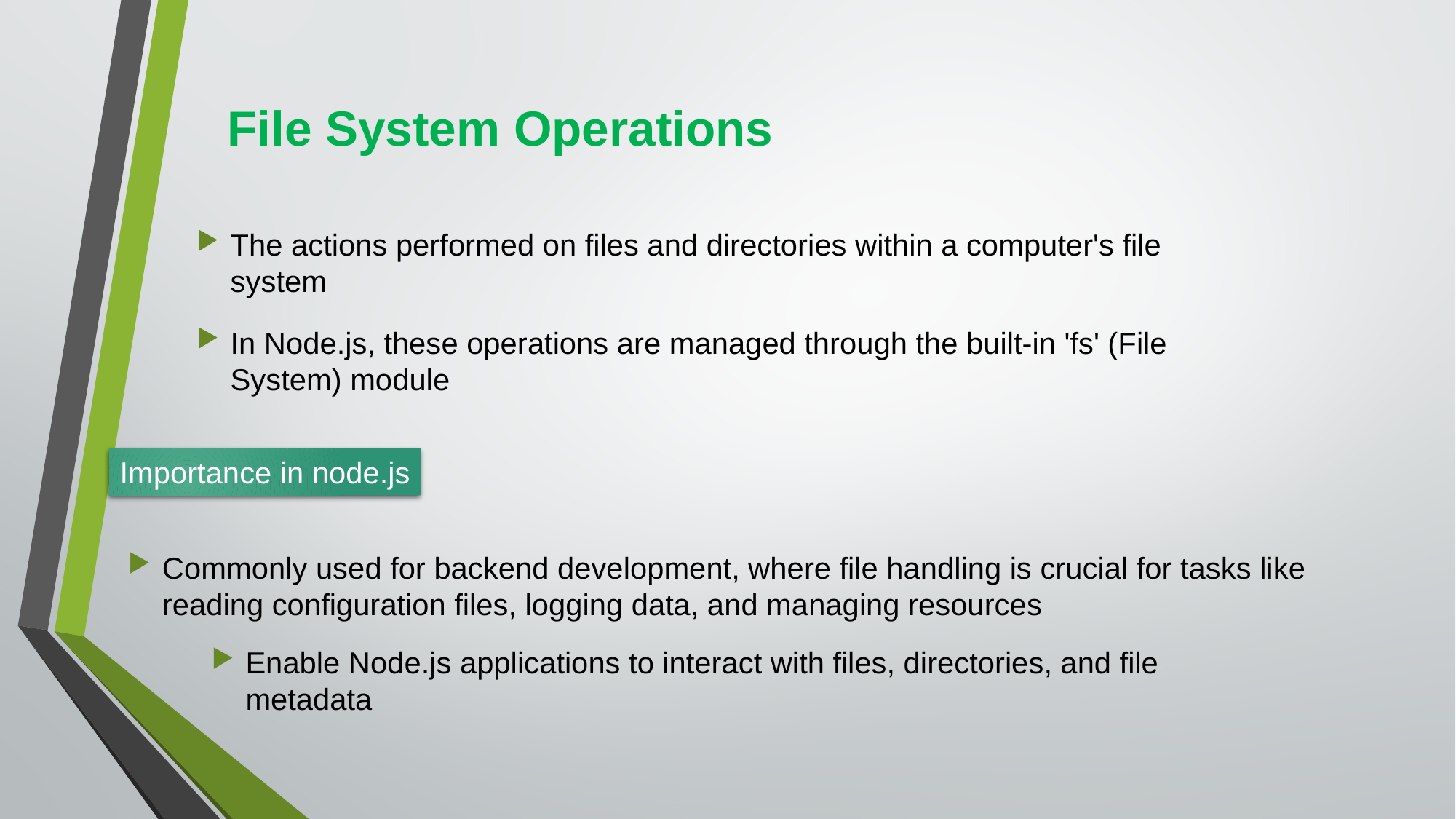

# File System Operations
The actions performed on files and directories within a computer's file system
In Node.js, these operations are managed through the built-in 'fs' (File System) module
Importance in node.js
Commonly used for backend development, where file handling is crucial for tasks like reading configuration files, logging data, and managing resources
Enable Node.js applications to interact with files, directories, and file metadata